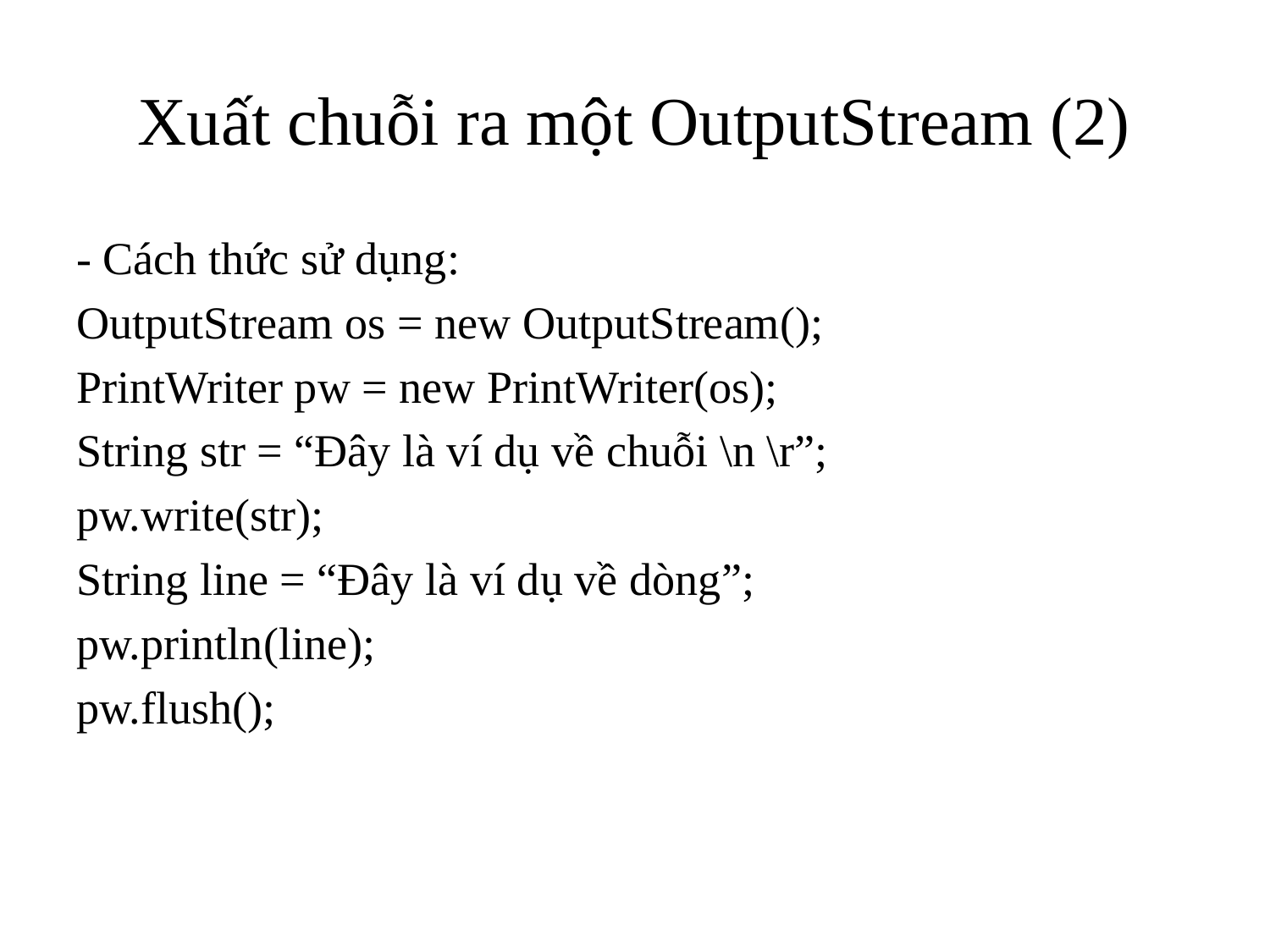

# Xuất chuỗi ra một OutputStream (2)
- Cách thức sử dụng:
OutputStream os = new OutputStream();
PrintWriter pw = new PrintWriter(os);
String str = “Đây là ví dụ về chuỗi \n \r”;
pw.write(str);
String line = “Đây là ví dụ về dòng”;
pw.println(line);
pw.flush();